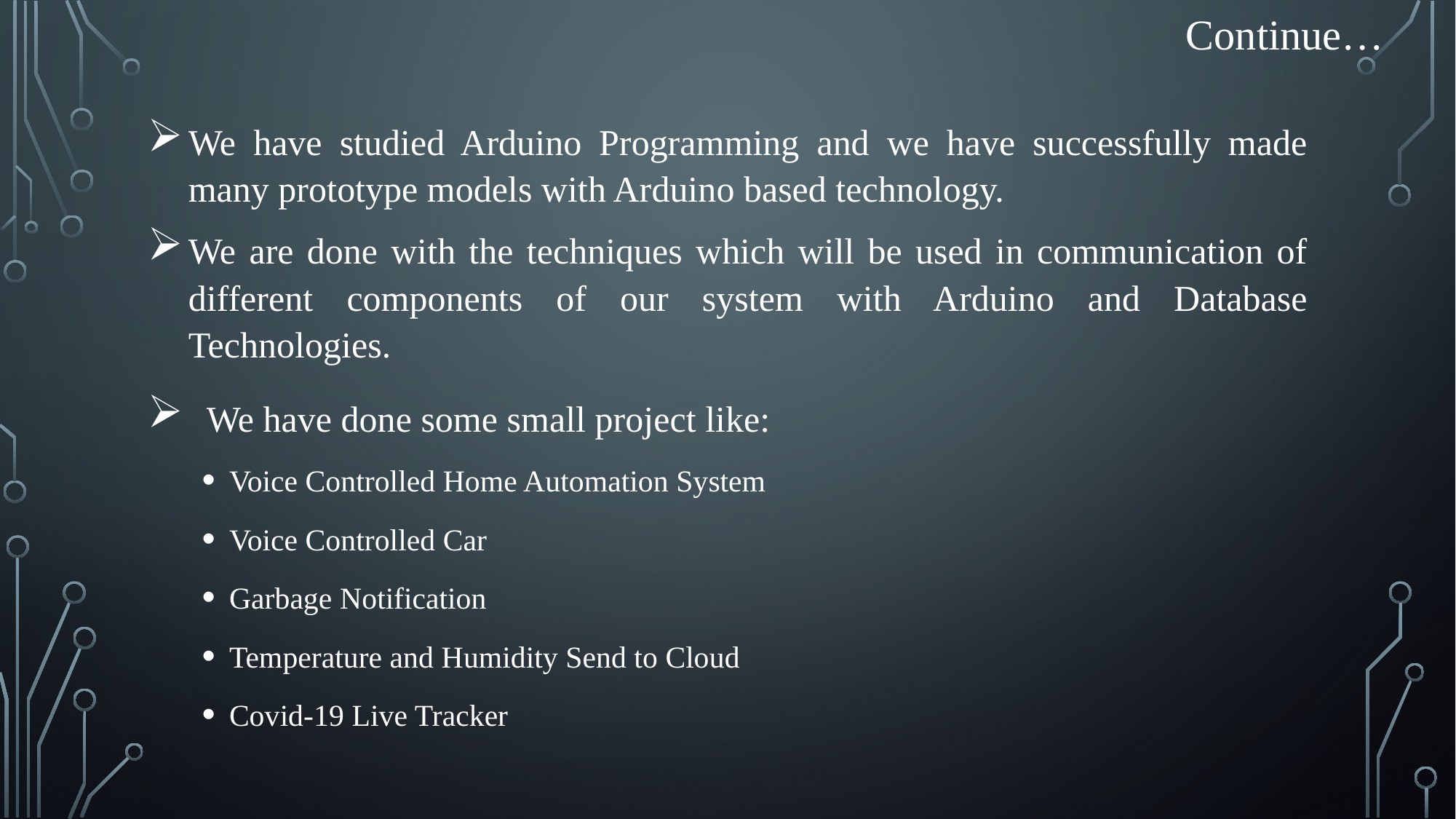

Continue…
We have studied Arduino Programming and we have successfully made many prototype models with Arduino based technology.
We are done with the techniques which will be used in communication of different components of our system with Arduino and Database Technologies.
  We have done some small project like:
Voice Controlled Home Automation System
Voice Controlled Car
Garbage Notification
Temperature and Humidity Send to Cloud
Covid-19 Live Tracker